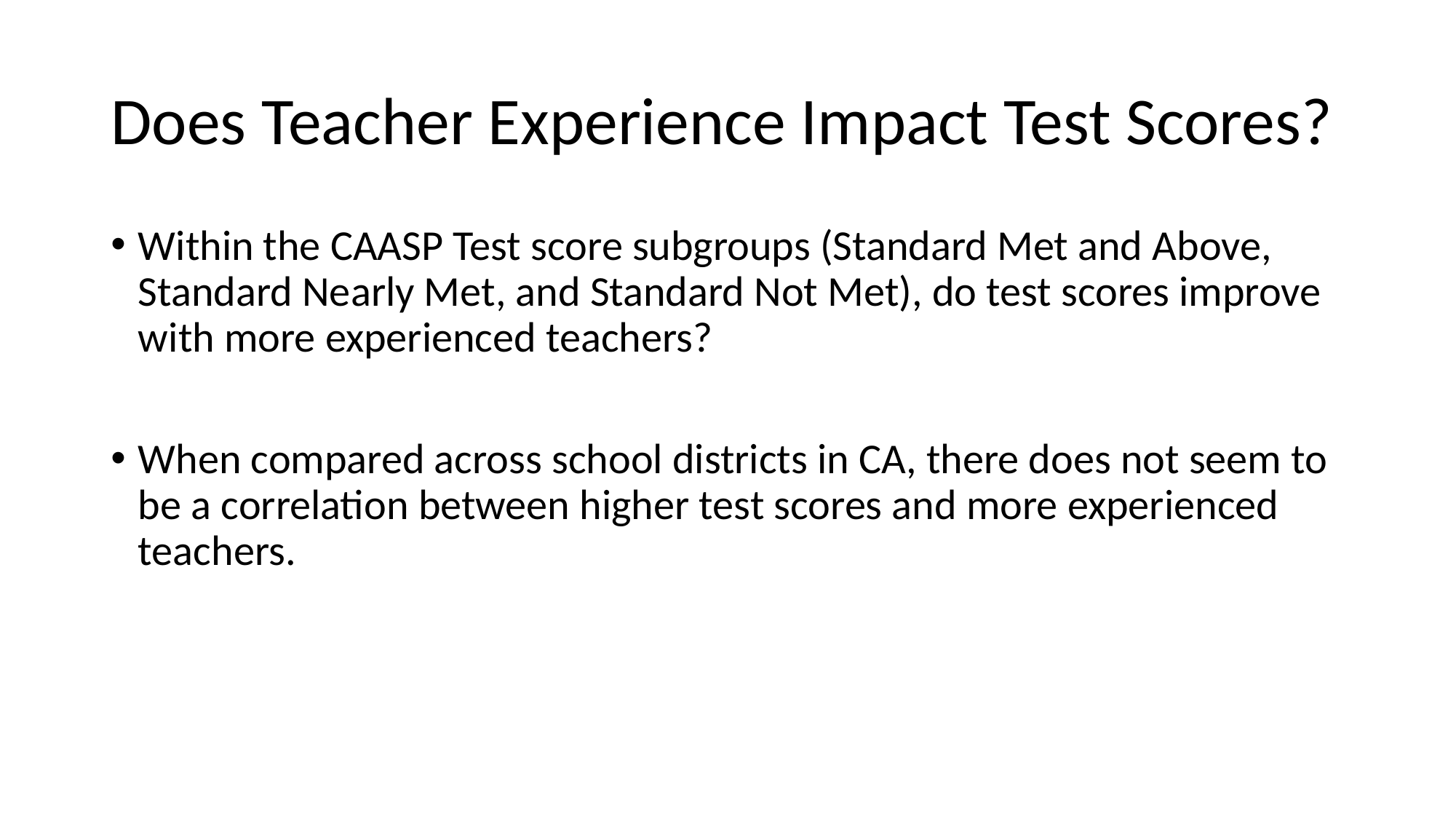

# Does Teacher Experience Impact Test Scores?
Within the CAASP Test score subgroups (Standard Met and Above, Standard Nearly Met, and Standard Not Met), do test scores improve with more experienced teachers?

When compared across school districts in CA, there does not seem to be a correlation between higher test scores and more experienced teachers.